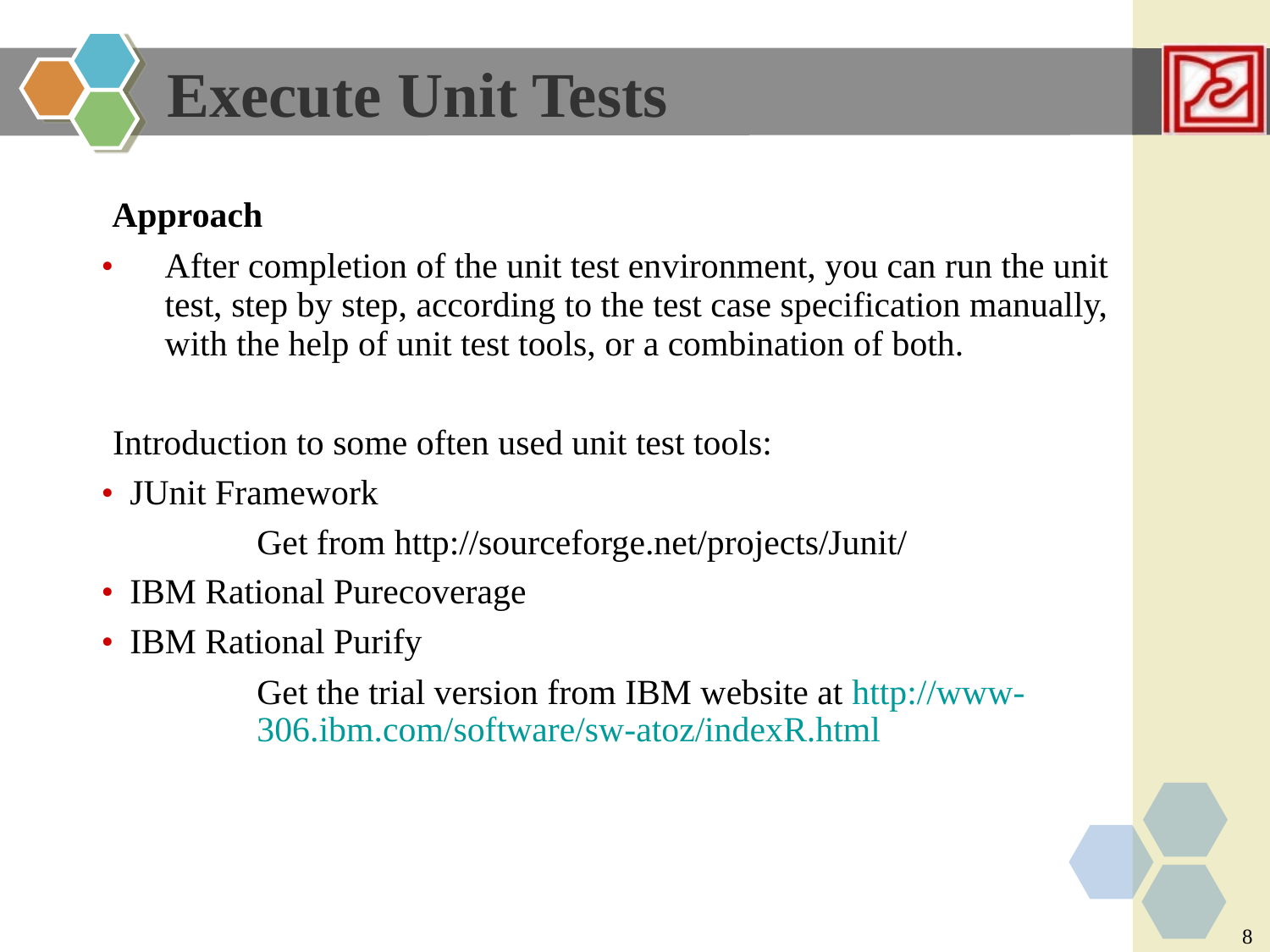

Execute Unit Tests
Approach
•
After completion of the unit test environment, you can run the unit test, step by step, according to the test case specification manually, with the help of unit test tools, or a combination of both.
Introduction to some often used unit test tools:
•

•
•
JUnit Framework
	Get from http://sourceforge.net/projects/Junit/
IBM Rational Purecoverage
IBM Rational Purify
	Get the trial version from IBM website at http://www-
	306.ibm.com/software/sw-atoz/indexR.html
8